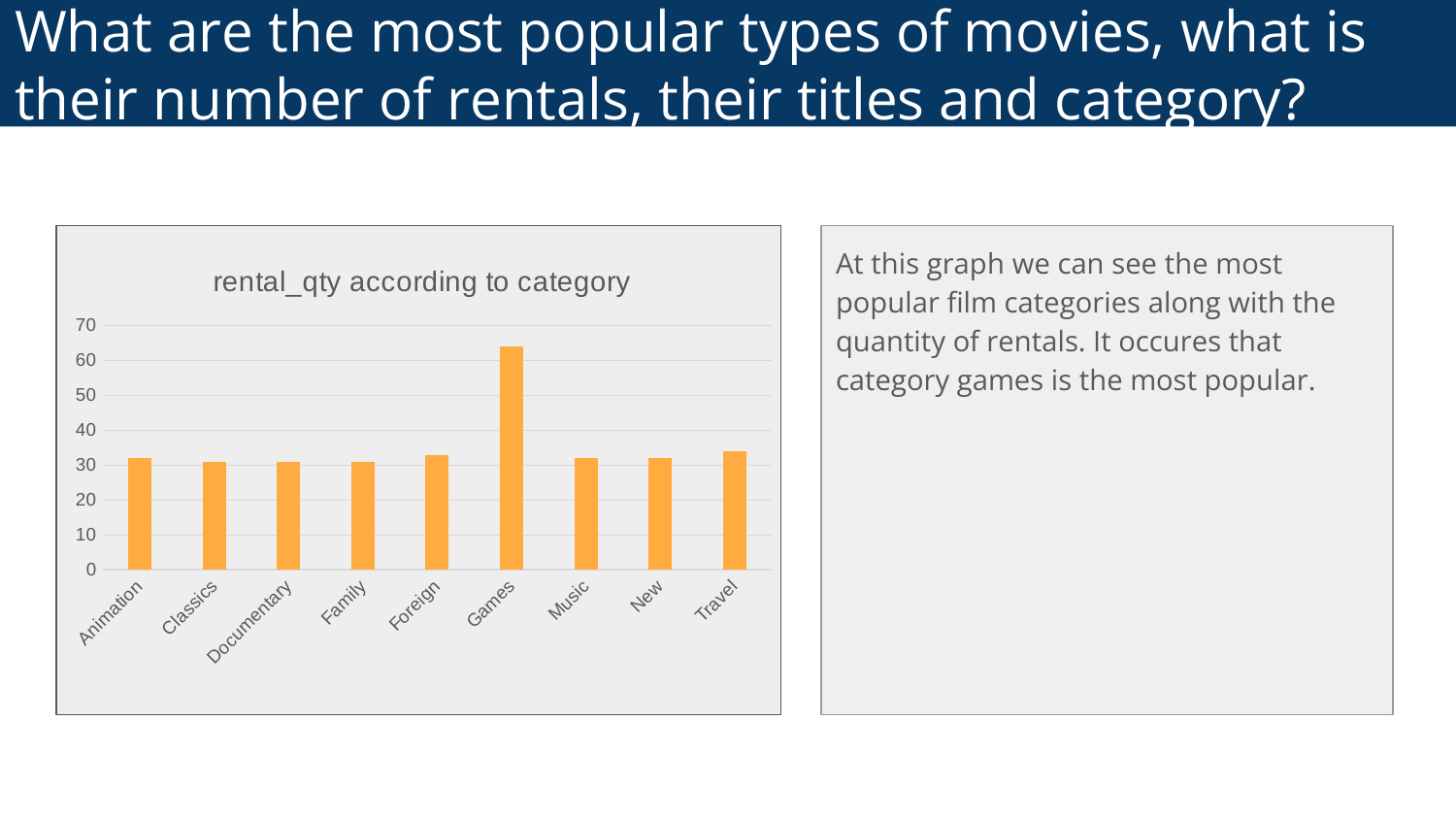

# What are the most popular types of movies, what is their number of rentals, their titles and category?

At this graph we can see the most popular film categories along with the quantity of rentals. It occures that category games is the most popular.

### Chart: rental_qty according to category

| Category | Suma |
|---|---|
| Animation | 32.0 |
| Classics | 31.0 |
| Documentary | 31.0 |
| Family | 31.0 |
| Foreign | 33.0 |
| Games | 64.0 |
| Music | 32.0 |
| New | 32.0 |
| Travel | 34.0 |